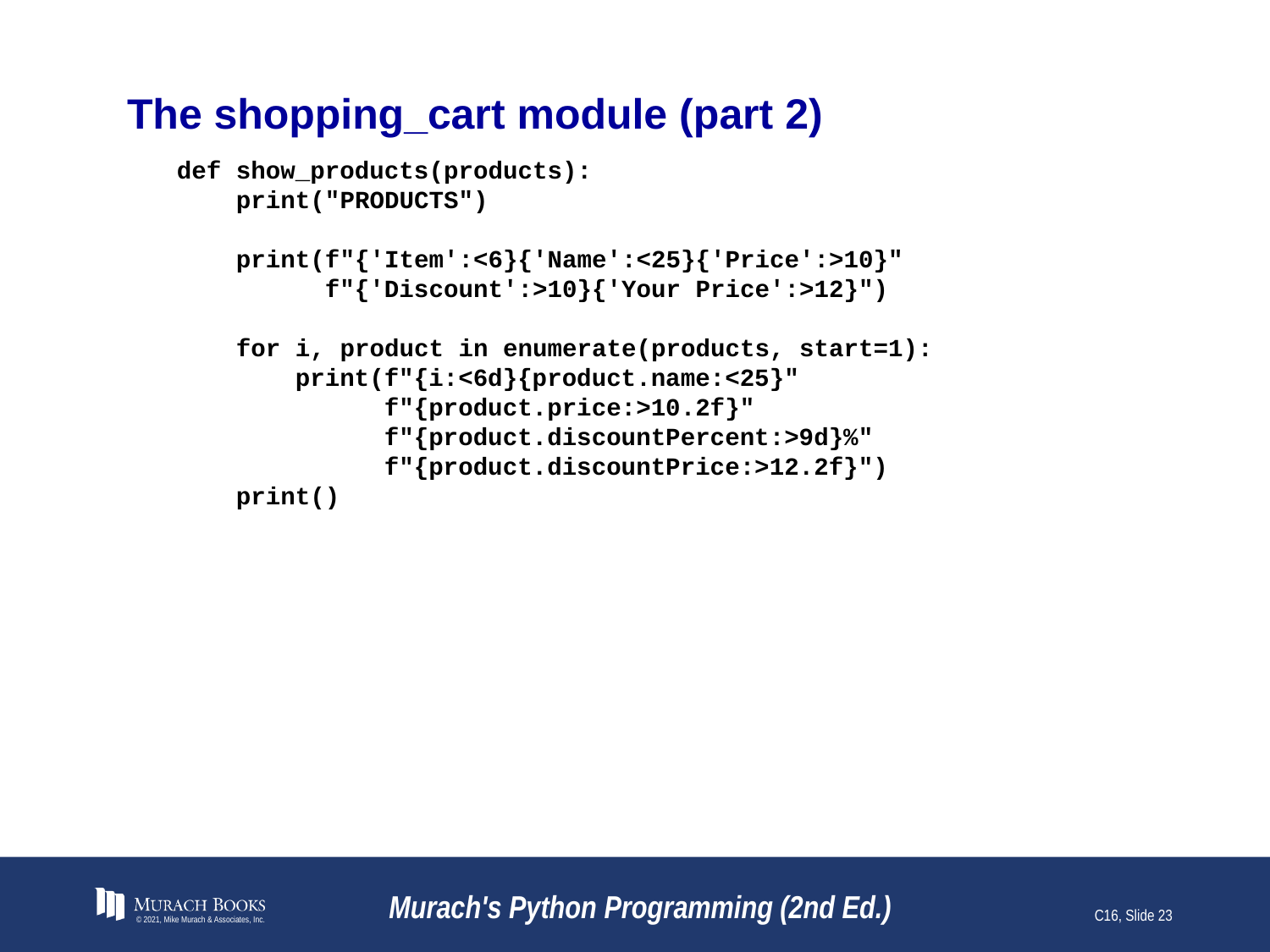

# The shopping_cart module (part 2)
def show_products(products):
    print("PRODUCTS")

    print(f"{'Item':<6}{'Name':<25}{'Price':>10}"
          f"{'Discount':>10}{'Your Price':>12}")

    for i, product in enumerate(products, start=1):
        print(f"{i:<6d}{product.name:<25}"
              f"{product.price:>10.2f}"
              f"{product.discountPercent:>9d}%"
              f"{product.discountPrice:>12.2f}")
    print()

© 2021, Mike Murach & Associates, Inc.
Murach's Python Programming (2nd Ed.)

C16, Slide 23